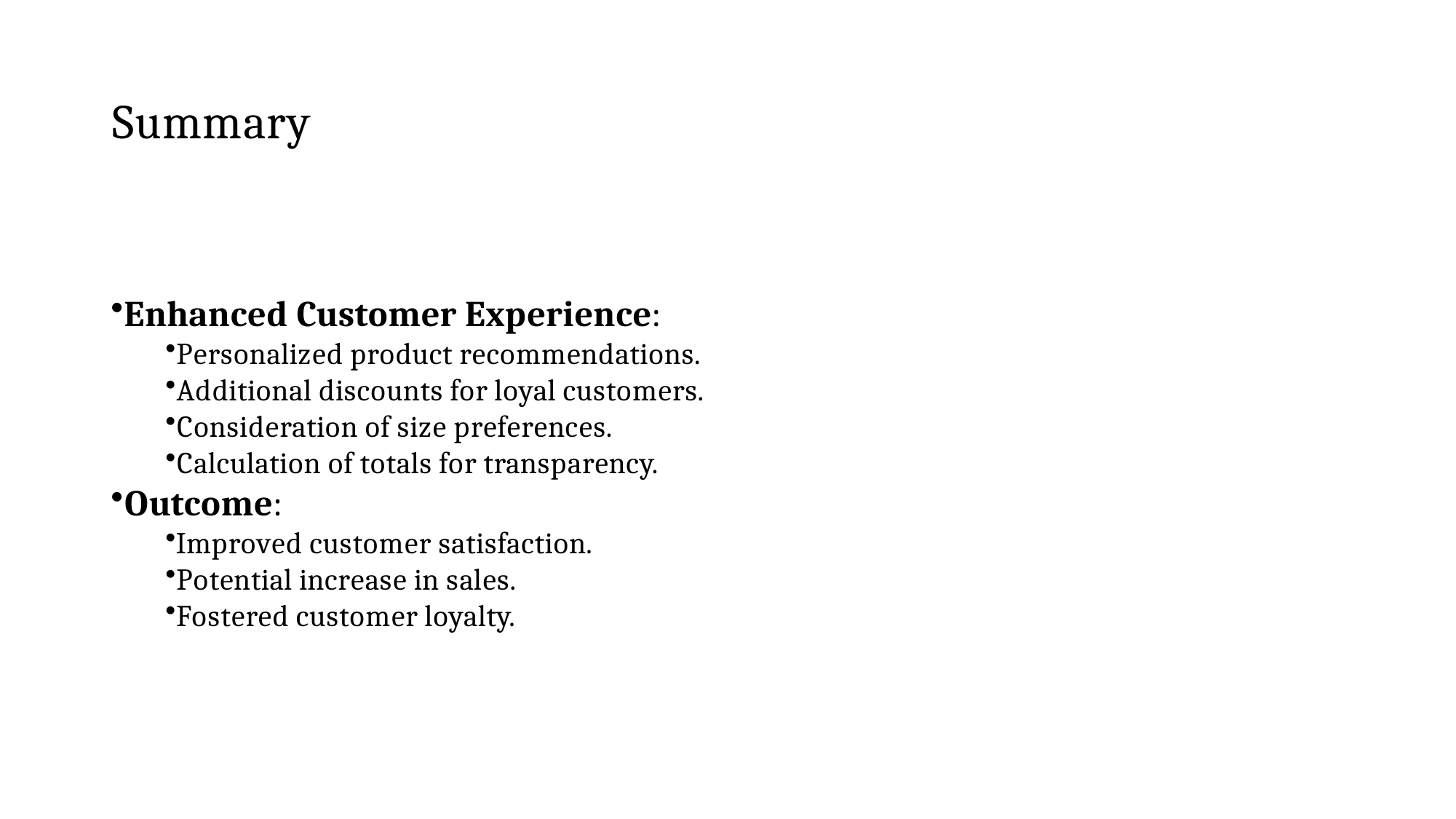

# Summary
Enhanced Customer Experience:
Personalized product recommendations.
Additional discounts for loyal customers.
Consideration of size preferences.
Calculation of totals for transparency.
Outcome:
Improved customer satisfaction.
Potential increase in sales.
Fostered customer loyalty.